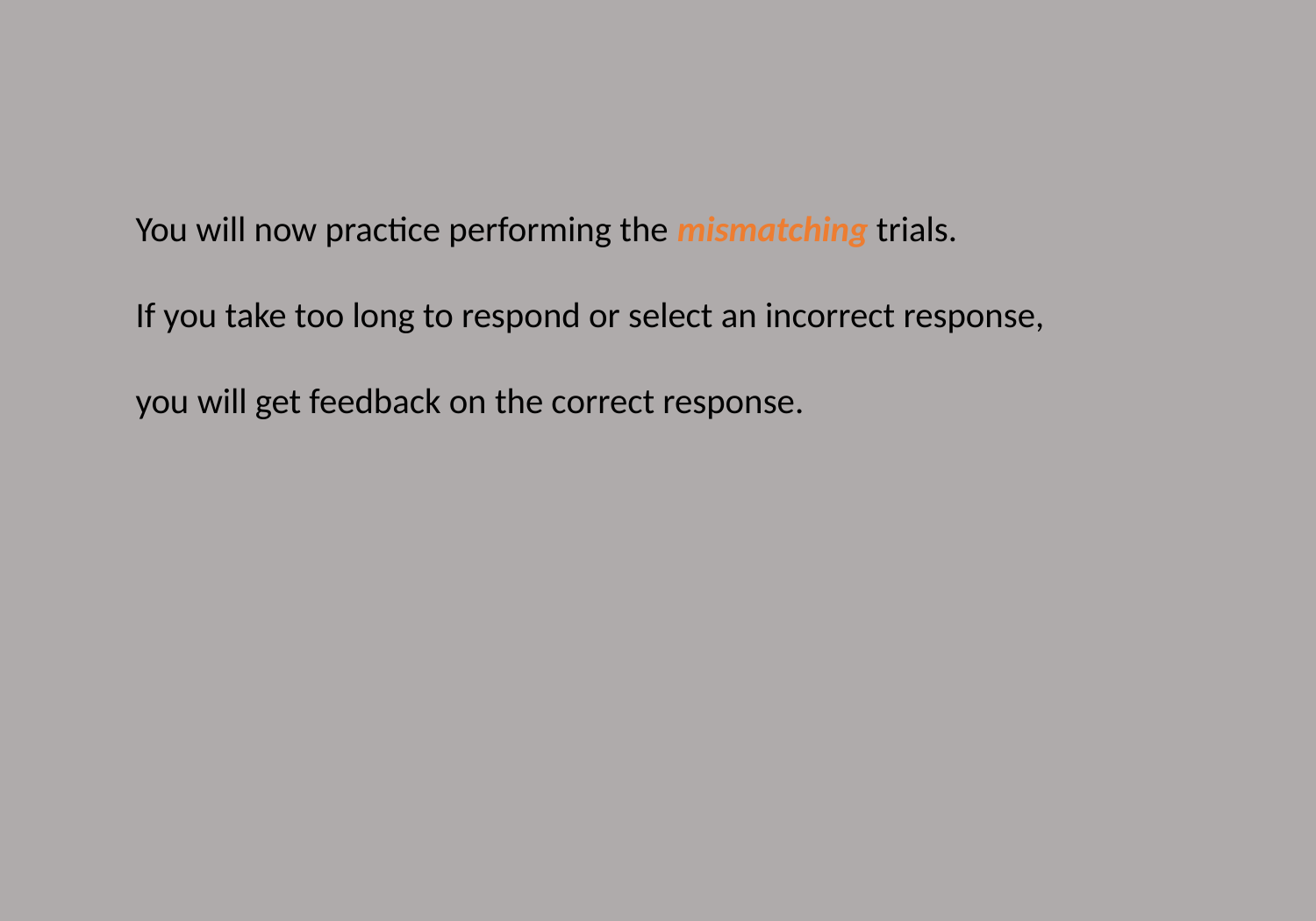

You will now practice performing the mismatching trials.

If you take too long to respond or select an incorrect response,

you will get feedback on the correct response.